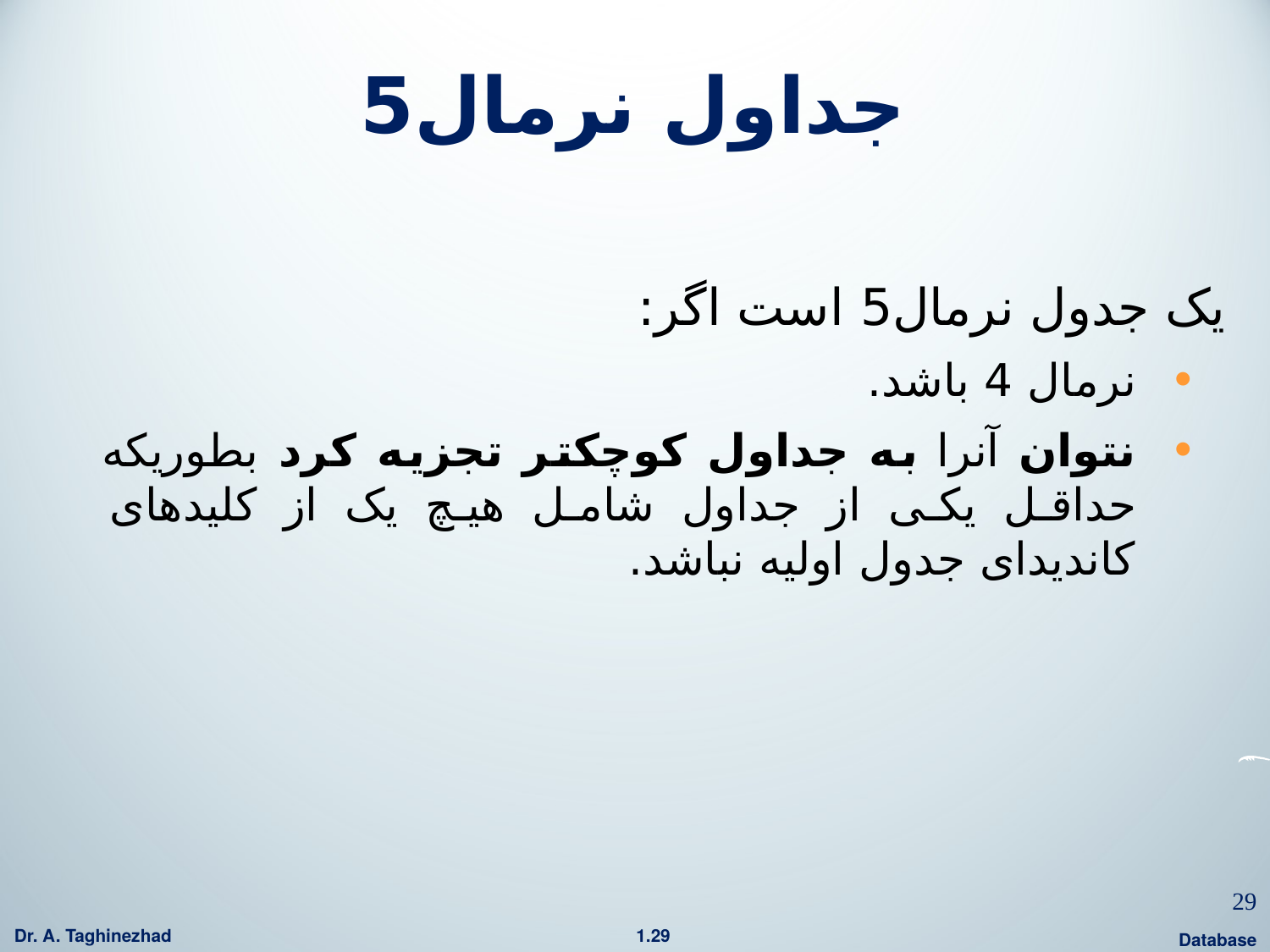

# جداول نرمال5
یک جدول نرمال5 است اگر:
نرمال 4 باشد.
نتوان آنرا به جداول کوچکتر تجزیه کرد بطوریکه حداقل یکی از جداول شامل هیچ یک از کلیدهای کاندیدای جدول اولیه نباشد.
29